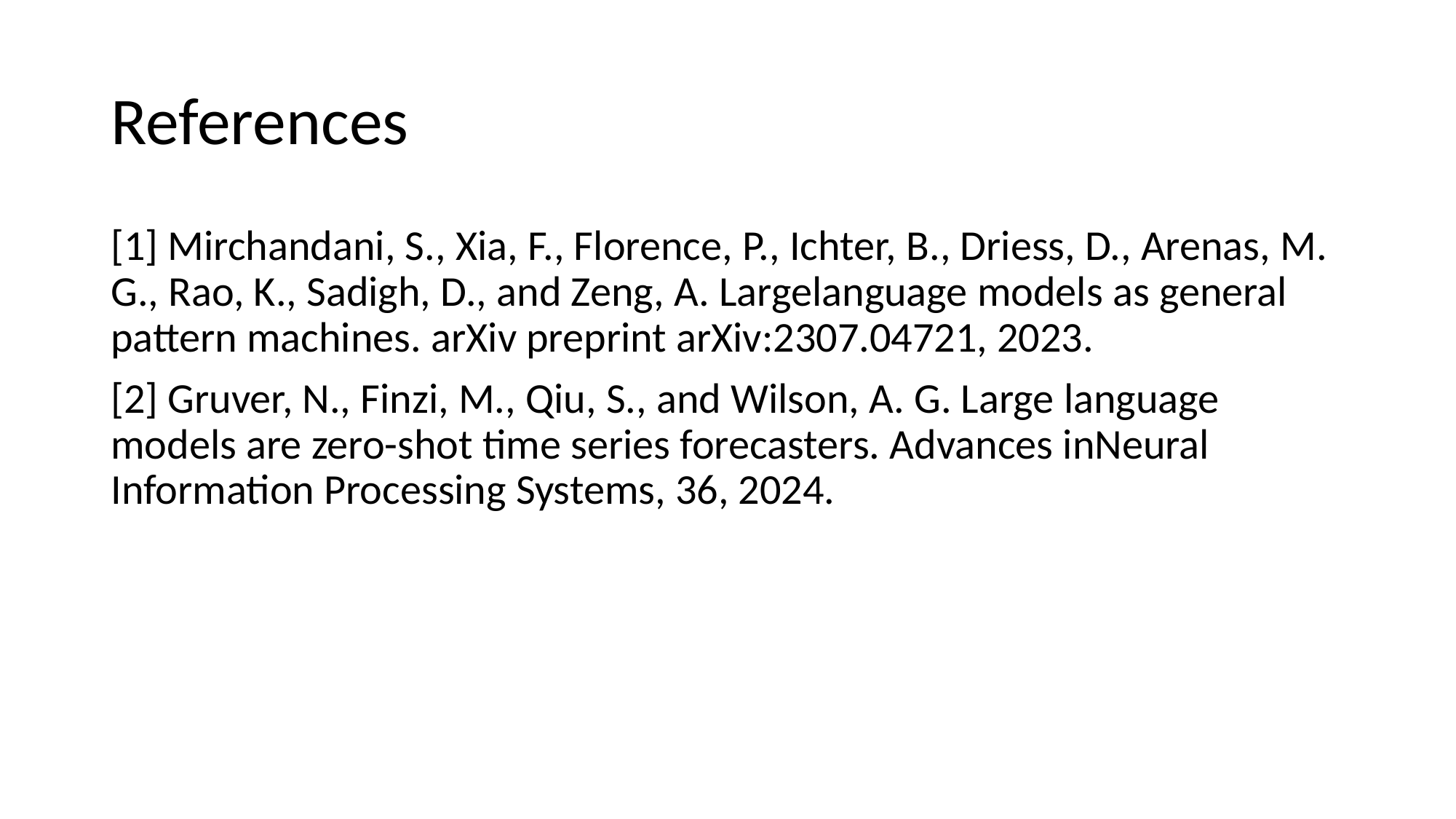

# References
[1] Mirchandani, S., Xia, F., Florence, P., Ichter, B., Driess, D., Arenas, M. G., Rao, K., Sadigh, D., and Zeng, A. Largelanguage models as general pattern machines. arXiv preprint arXiv:2307.04721, 2023.
[2] Gruver, N., Finzi, M., Qiu, S., and Wilson, A. G. Large language models are zero-shot time series forecasters. Advances inNeural Information Processing Systems, 36, 2024.